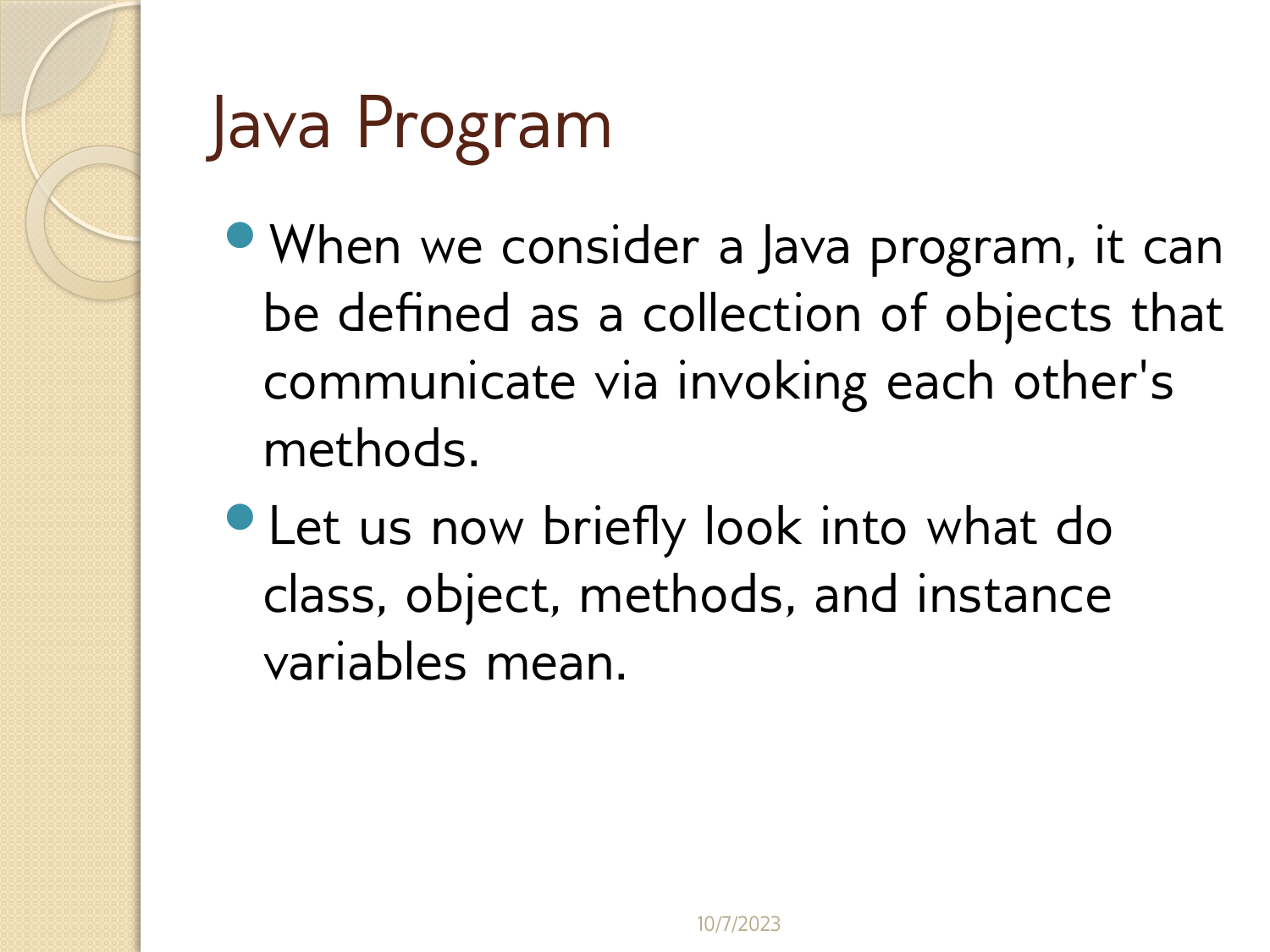

# Java Program
When we consider a Java program, it can be defined as a collection of objects that communicate via invoking each other's methods.
Let us now briefly look into what do class, object, methods, and instance variables mean.

10/7/2023